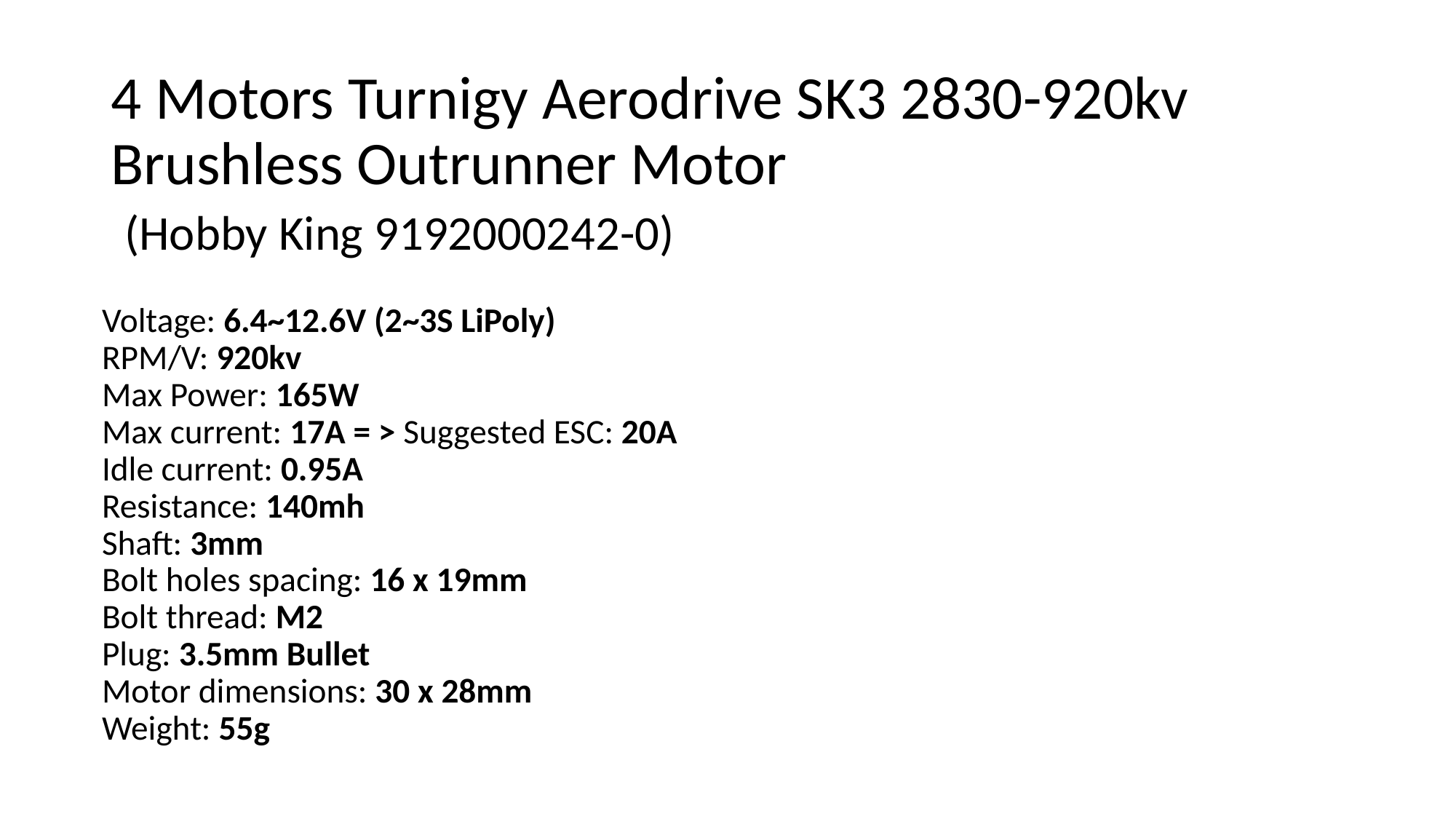

# 4 Motors Turnigy Aerodrive SK3 2830-920kv Brushless Outrunner Motor (Hobby King 9192000242-0)
Voltage: 6.4~12.6V (2~3S LiPoly)
RPM/V: 920kv
Max Power: 165W
Max current: 17A = > Suggested ESC: 20A
Idle current: 0.95A
Resistance: 140mh
Shaft: 3mm
Bolt holes spacing: 16 x 19mm
Bolt thread: M2
Plug: 3.5mm Bullet
Motor dimensions: 30 x 28mm
Weight: 55g